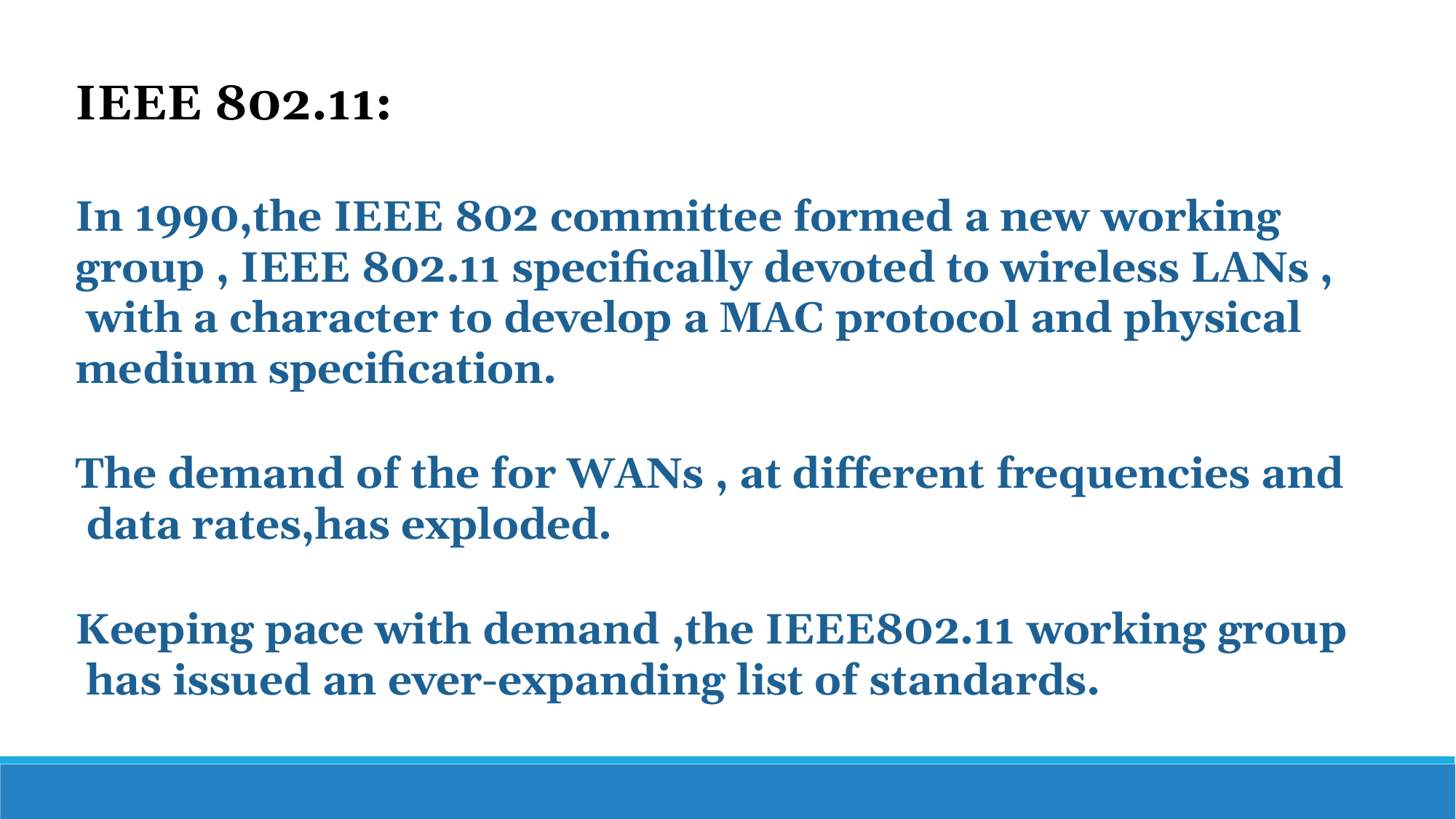

# IEEE 802.11:
In 1990,the IEEE 802 committee formed a new working  group , IEEE 802.11 specifically devoted to wireless LANs ,  with a character to develop a MAC protocol and physical  medium specification.

The demand of the for WANs , at different frequencies and  data rates,has exploded.

Keeping pace with demand ,the IEEE802.11 working group  has issued an ever-expanding list of standards.